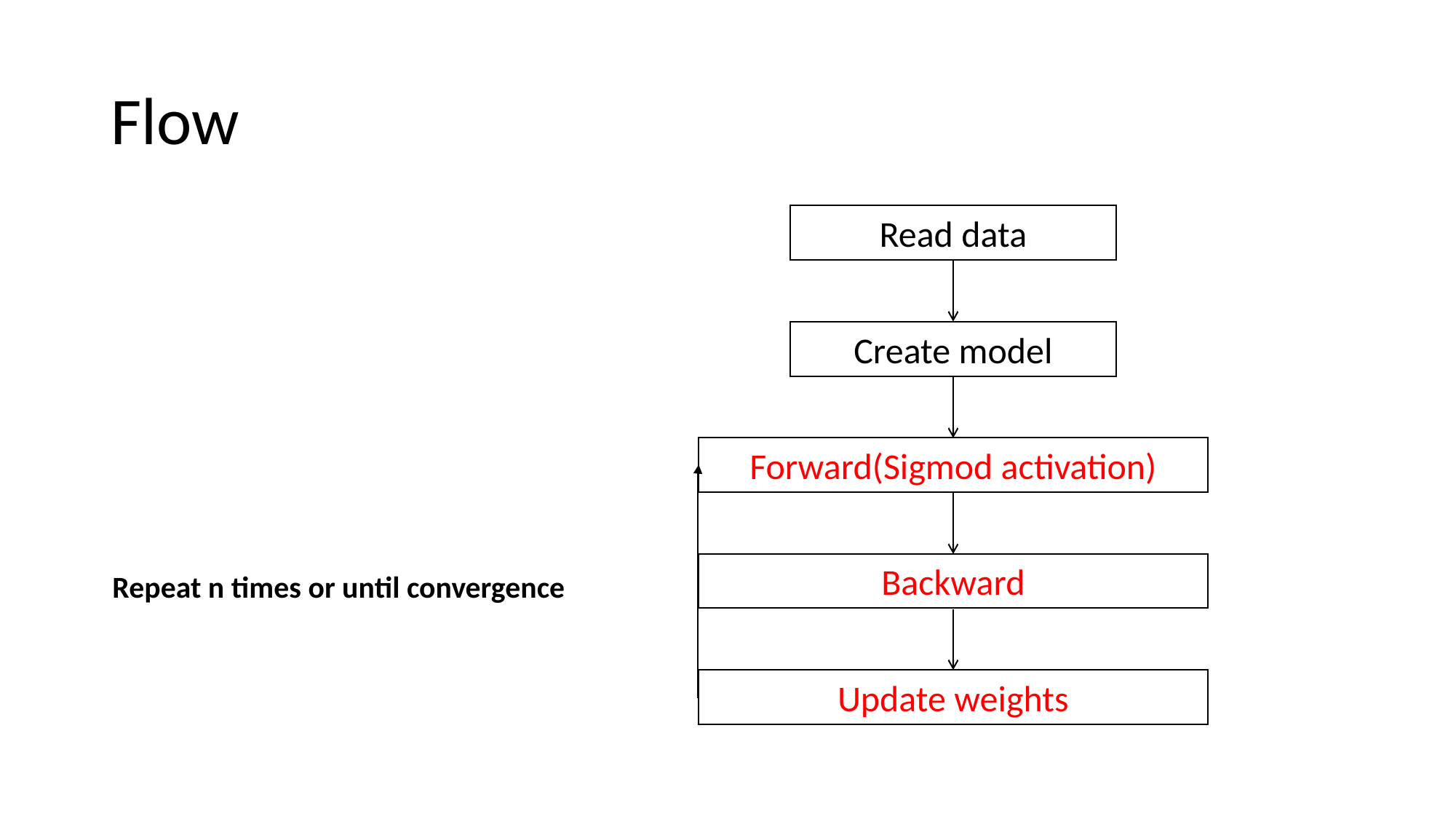

# Flow
Read data
Create model
Forward(Sigmod activation)
Backward
Repeat n times or until convergence
Update weights